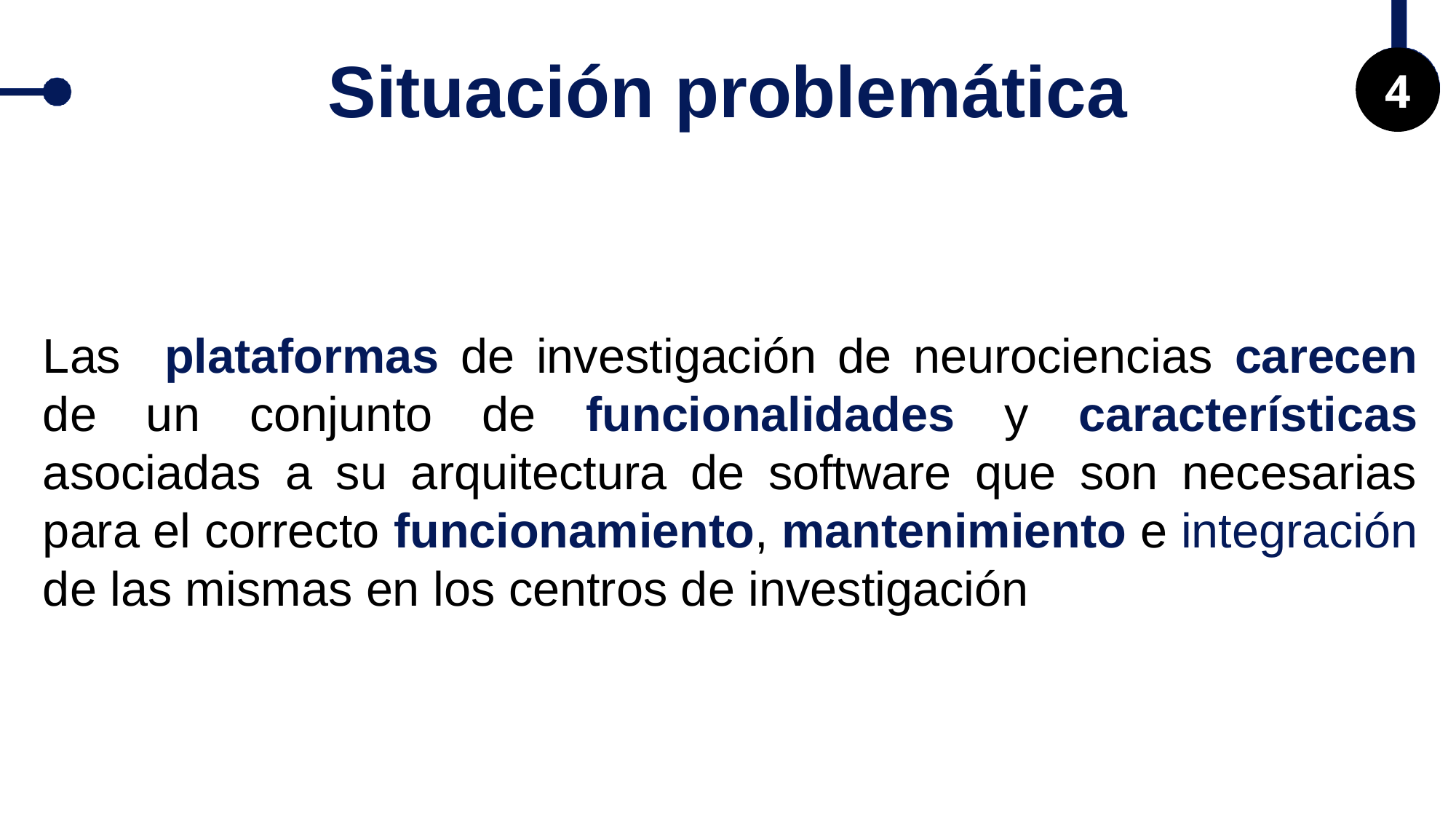

4
Situación problemática

Las  plataformas de investigación de neurociencias carecen de un conjunto de funcionalidades y características asociadas a su arquitectura de software que son necesarias para el correcto funcionamiento, mantenimiento e integración de las mismas en los centros de investigación